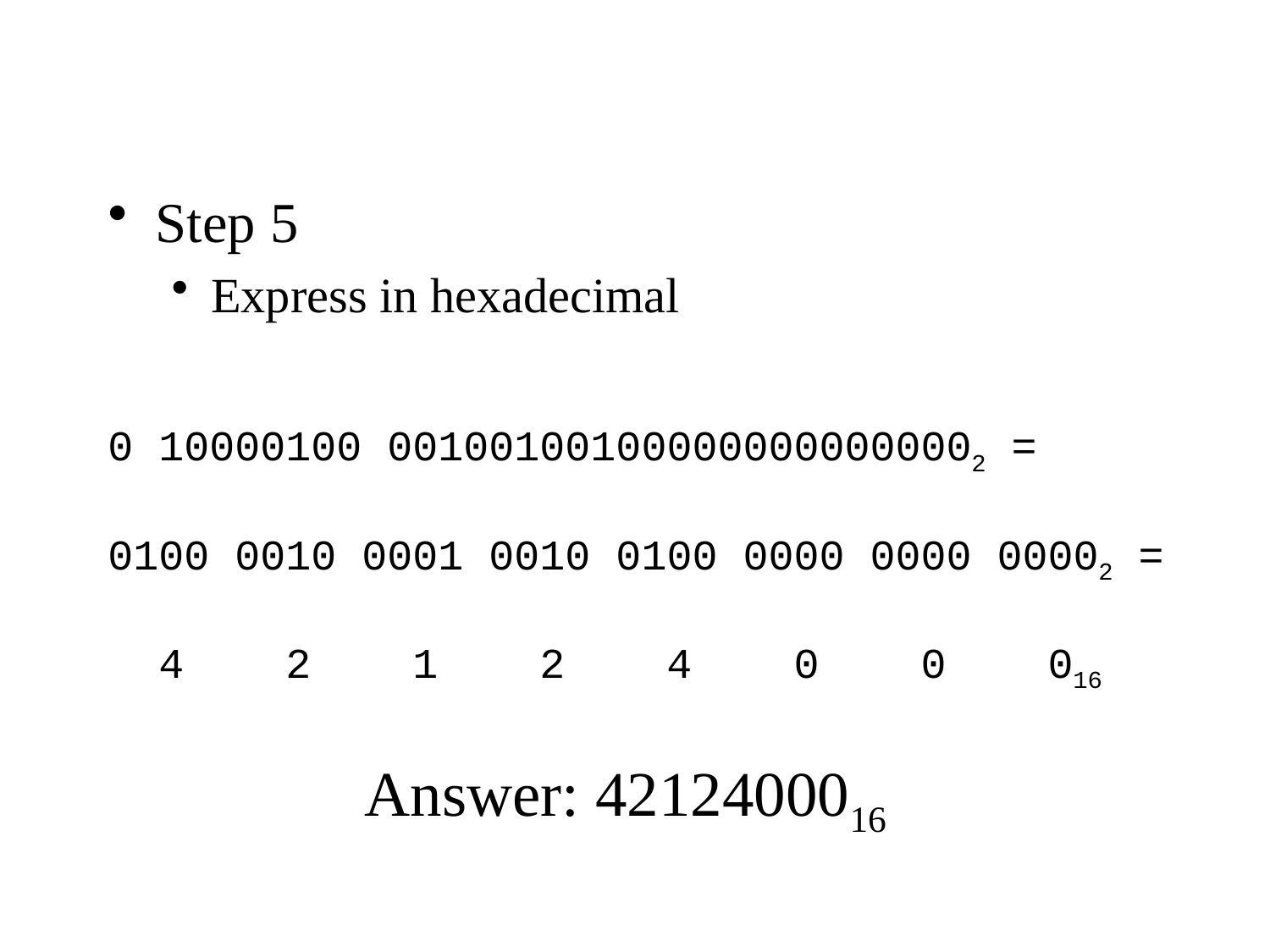

Step 5
Express in hexadecimal
0 10000100 001001001000000000000002 =

0100 0010 0001 0010 0100 0000 0000 00002 =

  4    2    1    2    4    0    0    016

Answer: 4212400016